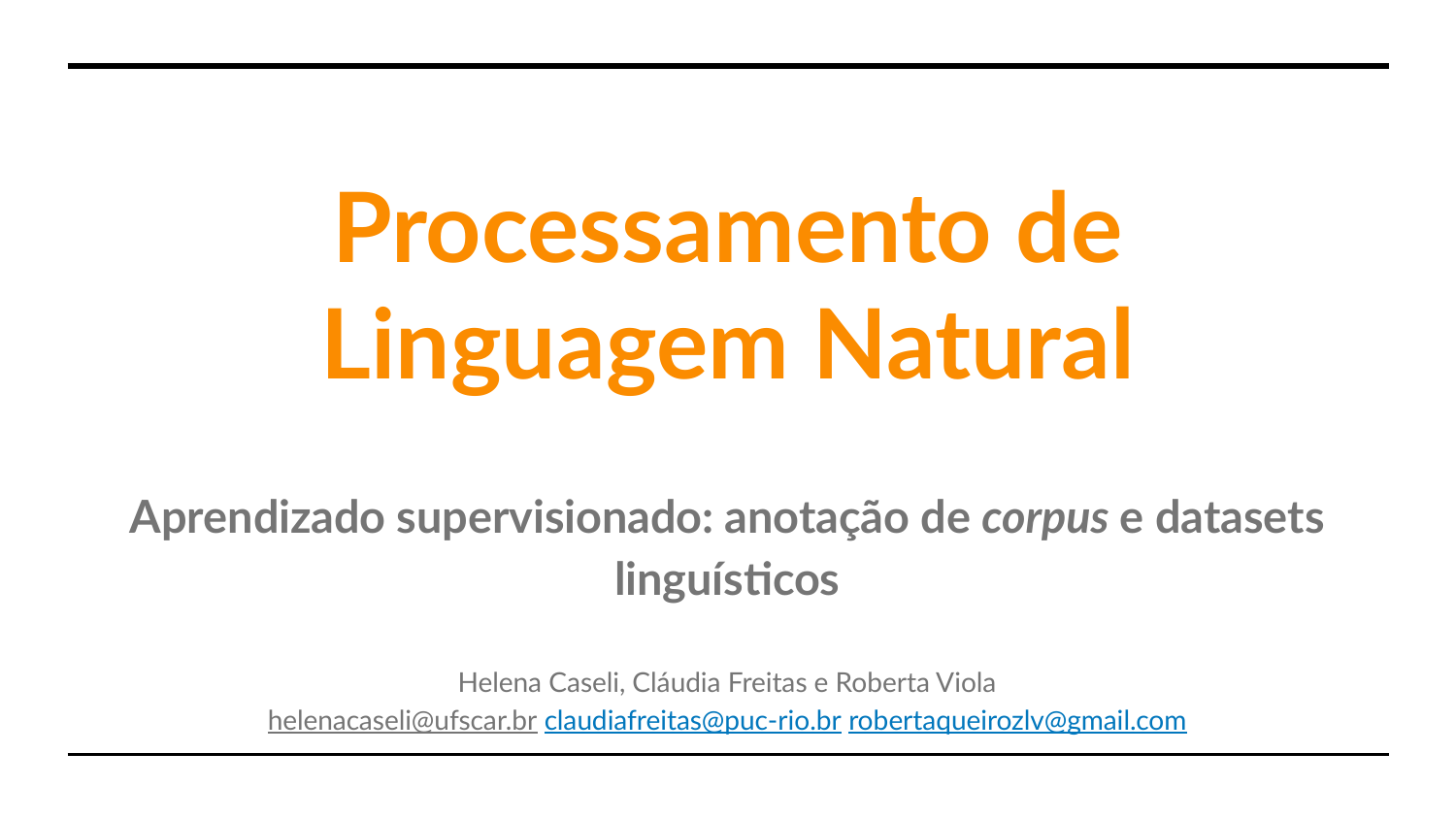

Processamento de Linguagem Natural
Aprendizado supervisionado: anotação de corpus e datasets linguísticos

Helena Caseli, Cláudia Freitas e Roberta Viola
helenacaseli@ufscar.br claudiafreitas@puc-rio.br robertaqueirozlv@gmail.com